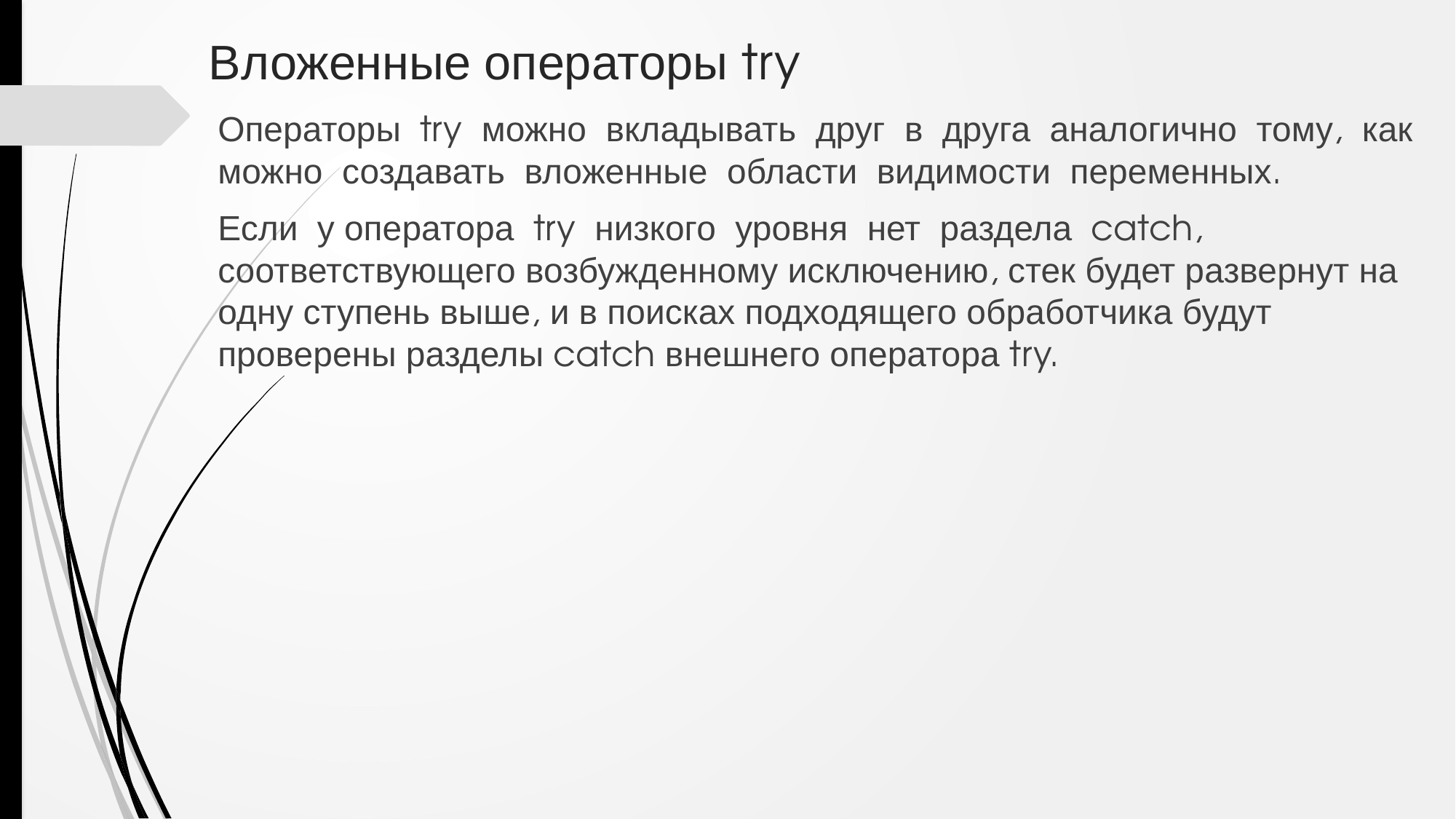

# Вложенные операторы try
Операторы  try  можно  вкладывать  друг  в  друга  аналогично  тому,  как можно  создавать  вложенные  области  видимости  переменных.
Если  у оператора  try  низкого  уровня  нет  раздела  catch,  соответствующего возбужденному исключению, стек будет развернут на одну ступень выше, и в поисках подходящего обработчика будут проверены разделы catch внешнего оператора try.